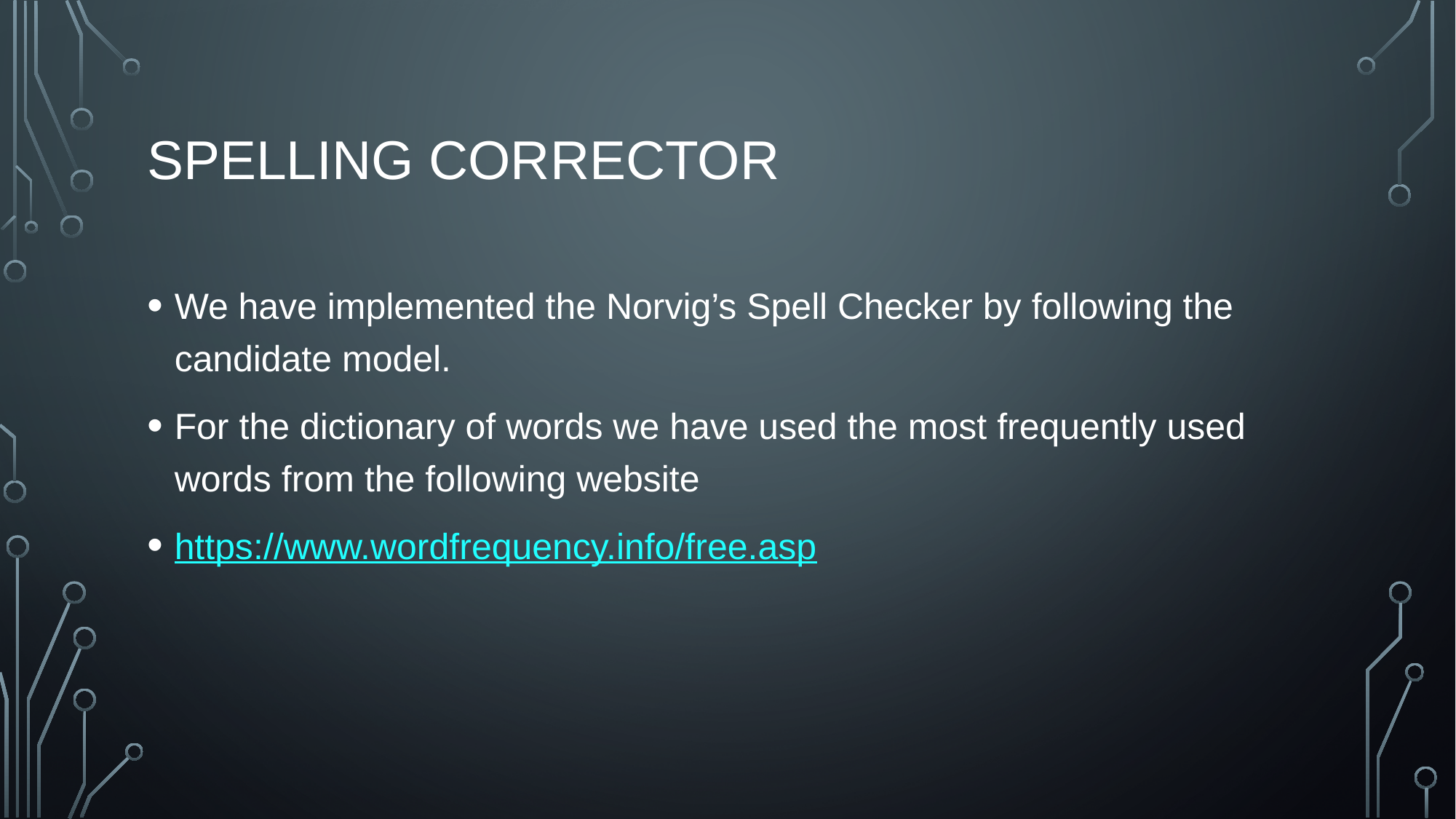

# SPELLING CORRECTOR
We have implemented the Norvig’s Spell Checker by following the candidate model.
For the dictionary of words we have used the most frequently used words from the following website
https://www.wordfrequency.info/free.asp